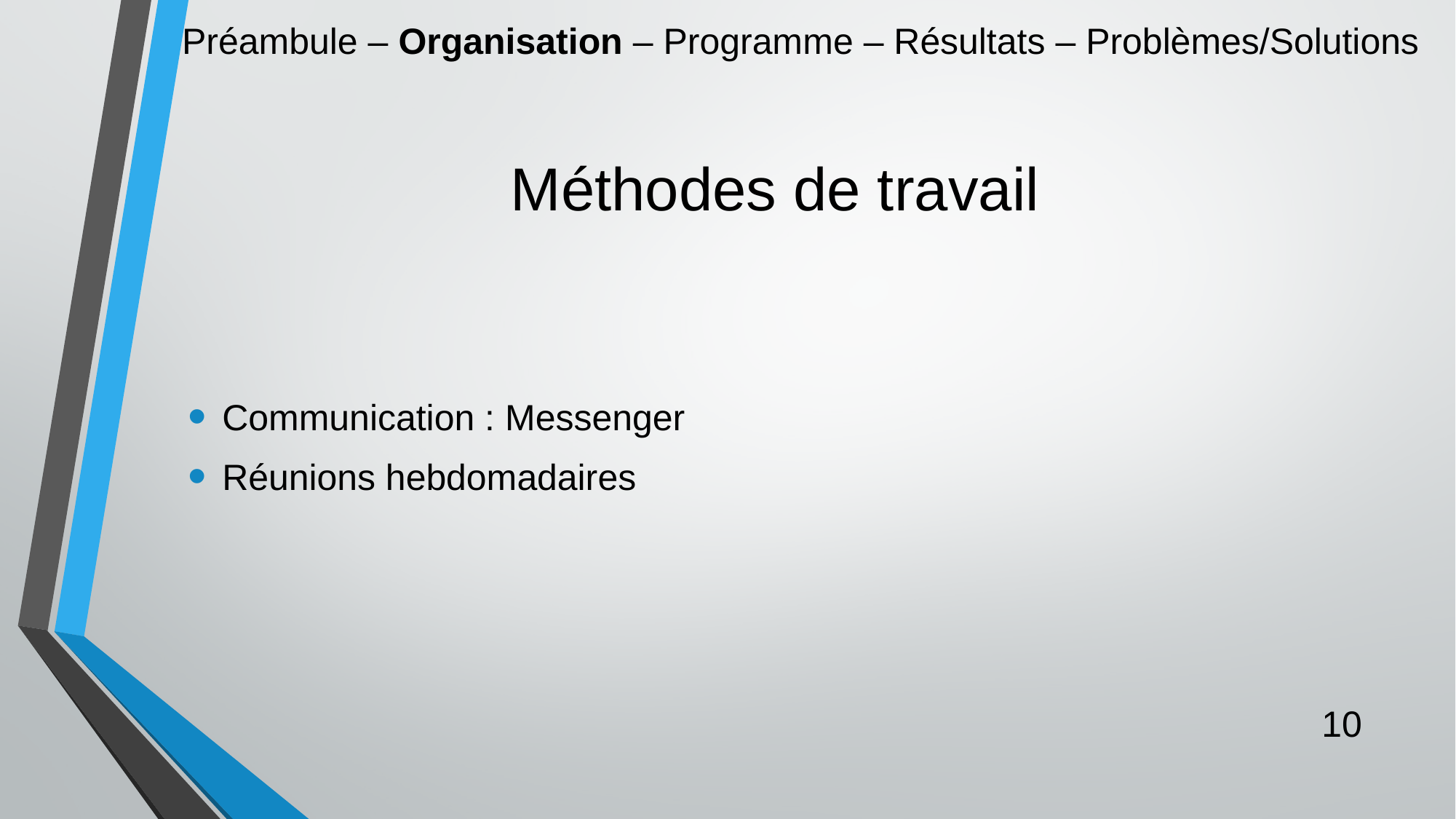

Préambule – Organisation – Programme – Résultats – Problèmes/Solutions
# Méthodes de travail
Communication : Messenger
Réunions hebdomadaires

10